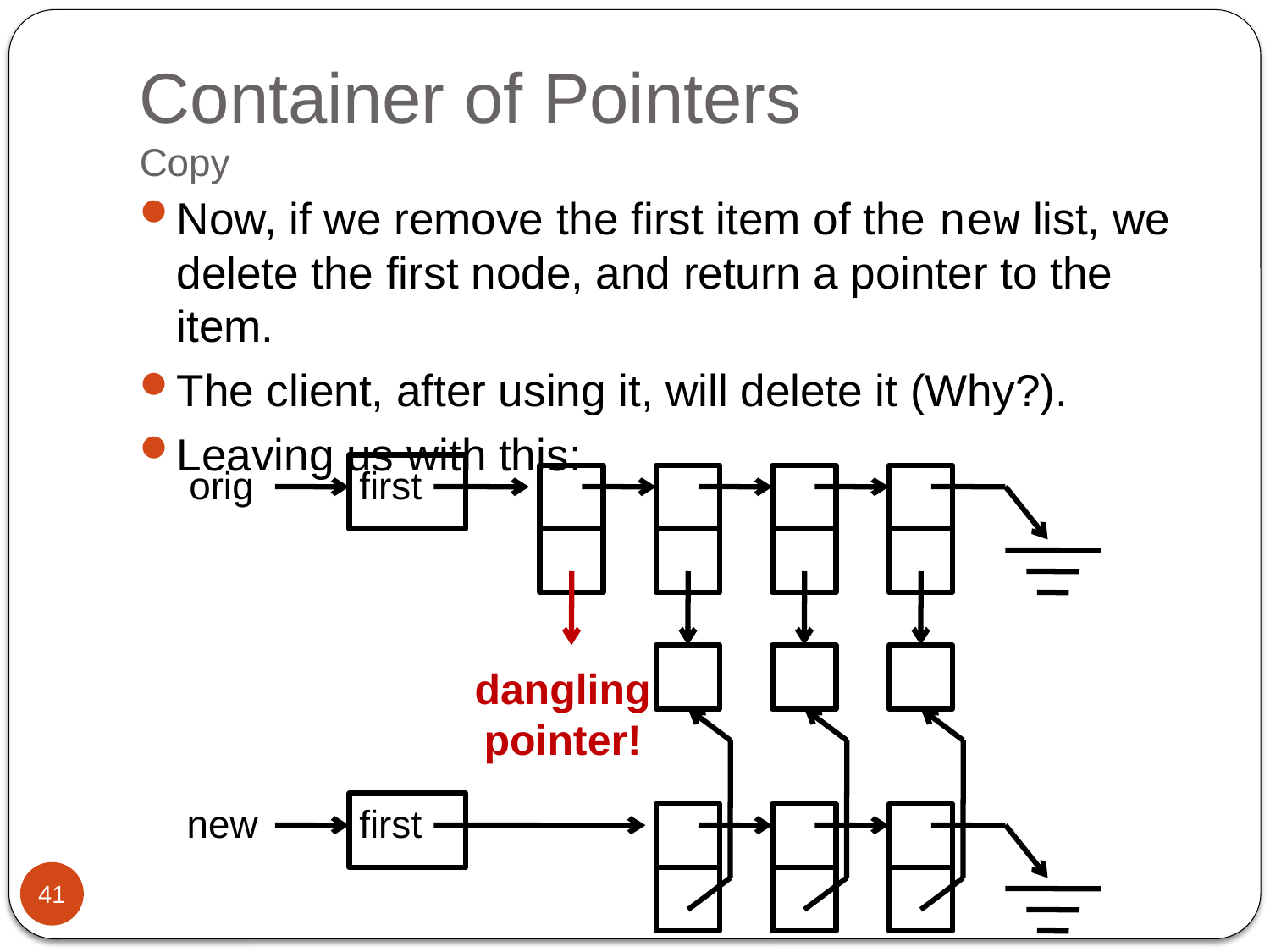

# Container of Pointers Copy
Now, if we remove the first item of the new list, we delete the first node, and return a pointer to the item.
The client, after using it, will delete it (Why?).
Leaving us with this:
orig
first

new
first

dangling
pointer!
41